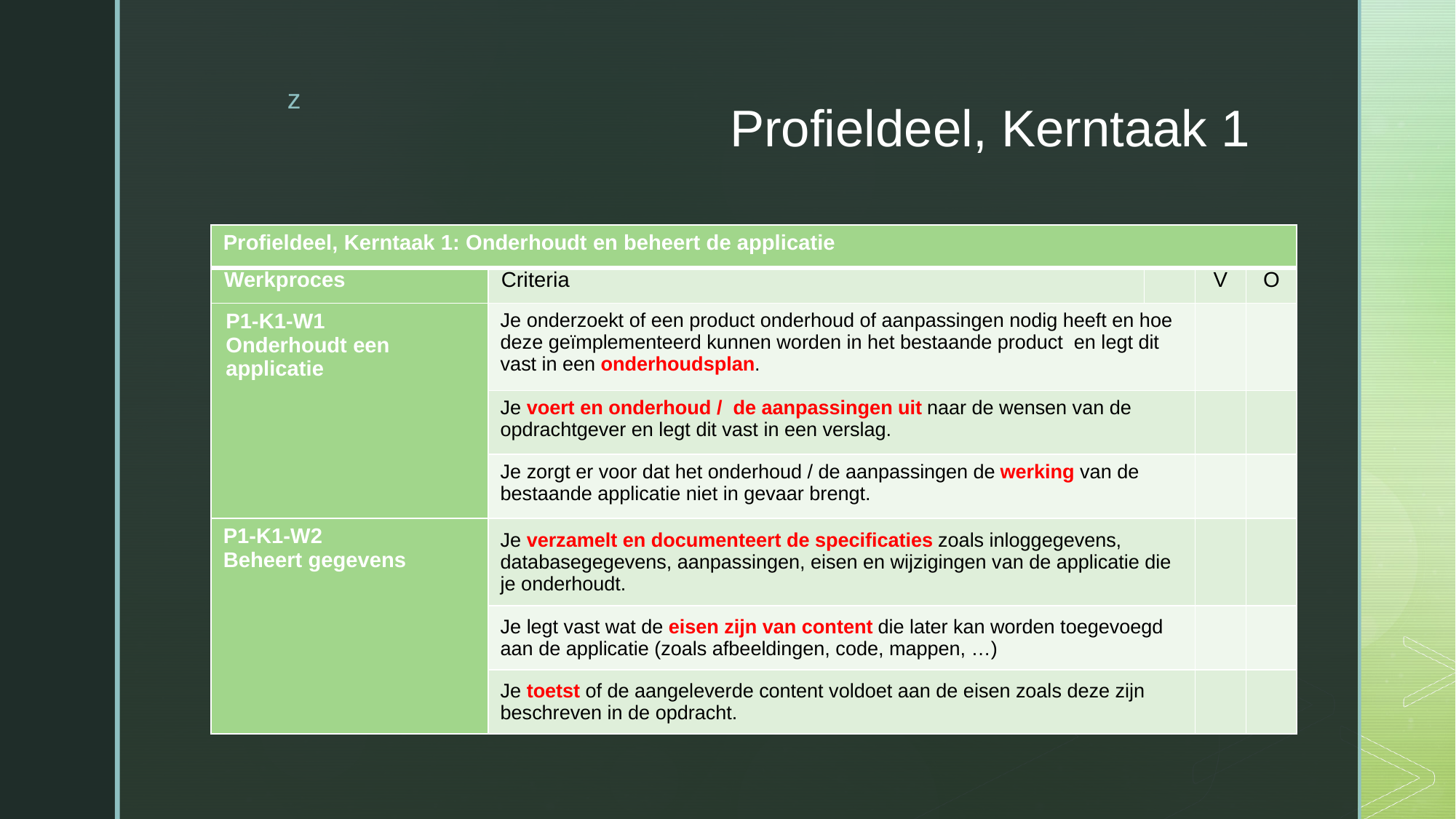

# Profieldeel, Kerntaak 1
| Profieldeel, Kerntaak 1: Onderhoudt en beheert de applicatie |  |  |  |  |
| --- | --- | --- | --- | --- |
| Werkproces | Criteria |  | V | O |
| P1-K1-W1 Onderhoudt een applicatie | Je onderzoekt of een product onderhoud of aanpassingen nodig heeft en hoe deze geïmplementeerd kunnen worden in het bestaande product en legt dit vast in een onderhoudsplan. |  |  |  |
|  | Je voert en onderhoud / de aanpassingen uit naar de wensen van de opdrachtgever en legt dit vast in een verslag. |  |  |  |
|  | Je zorgt er voor dat het onderhoud / de aanpassingen de werking van de bestaande applicatie niet in gevaar brengt. |  |  |  |
| P1-K1-W2 Beheert gegevens | Je verzamelt en documenteert de specificaties zoals inloggegevens, databasegegevens, aanpassingen, eisen en wijzigingen van de applicatie die je onderhoudt. |  |  |  |
|  | Je legt vast wat de eisen zijn van content die later kan worden toegevoegd aan de applicatie (zoals afbeeldingen, code, mappen, …) |  |  |  |
|  | Je toetst of de aangeleverde content voldoet aan de eisen zoals deze zijn beschreven in de opdracht. |  |  |  |